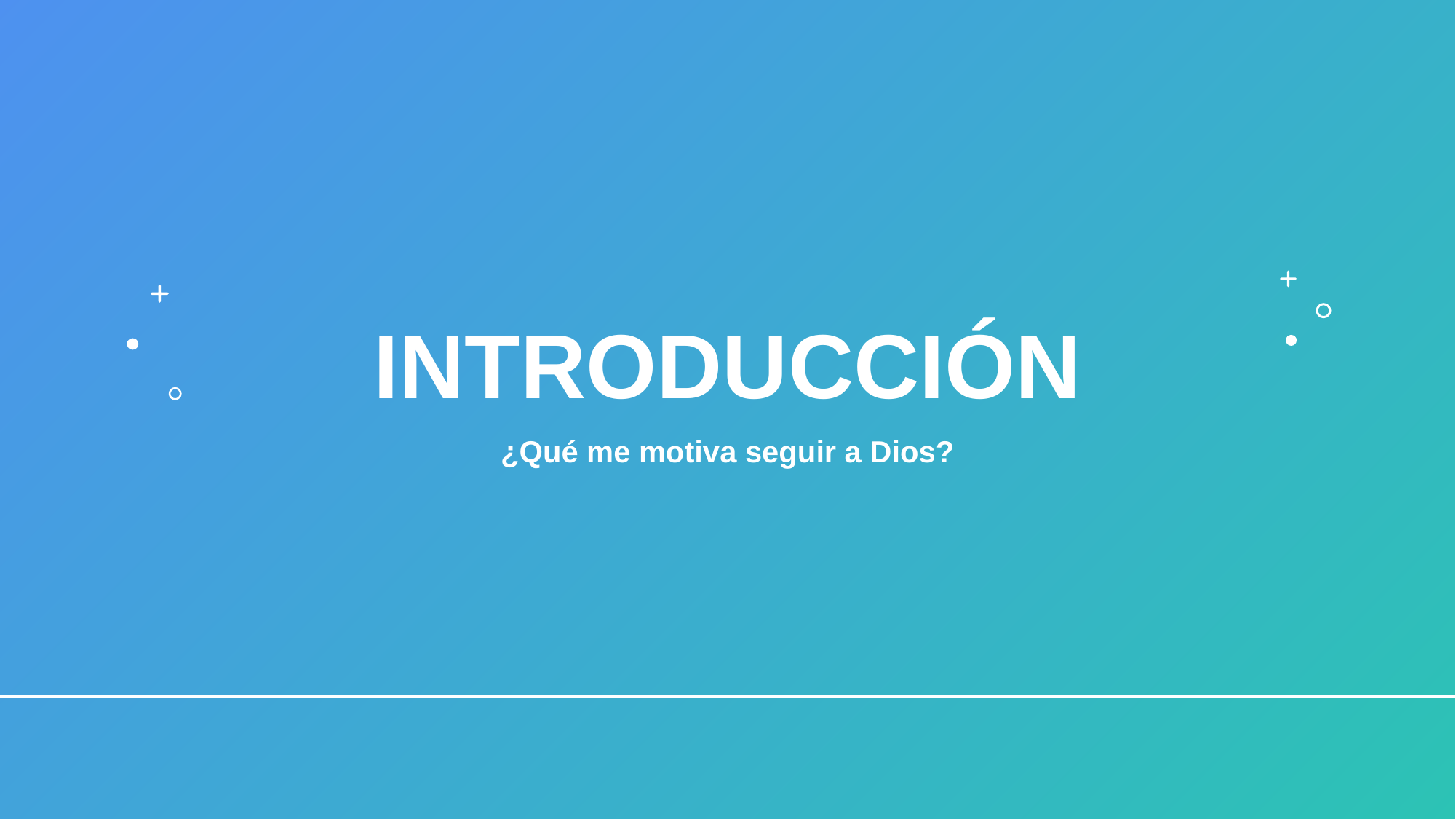

# Introducción

¿Qué me motiva seguir a Dios?